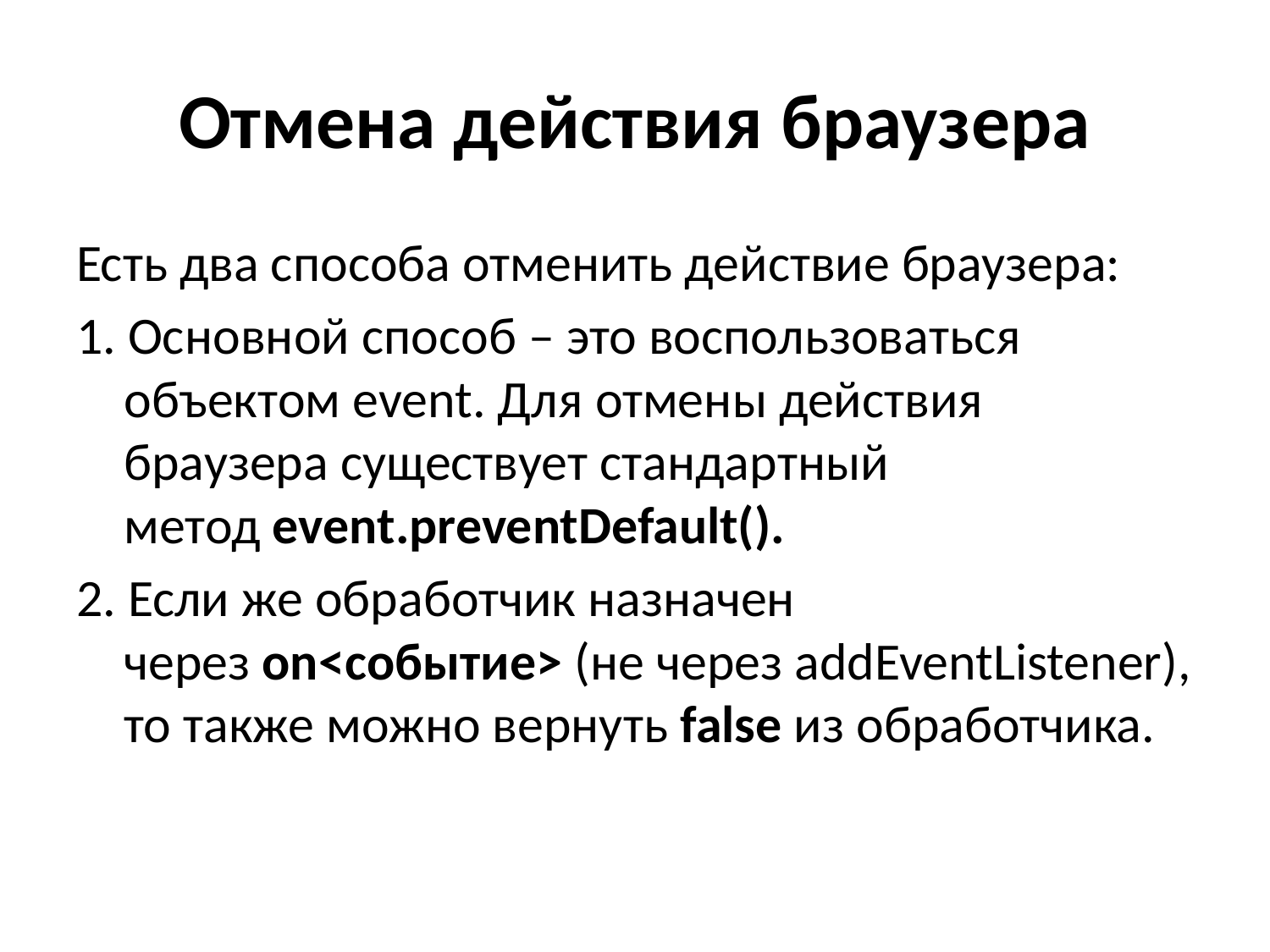

# Отмена действия браузера
Есть два способа отменить действие браузера:
1. Основной способ – это воспользоваться объектом event. Для отмены действия браузера существует стандартный метод event.preventDefault().
2. Если же обработчик назначен через on<событие> (не через addEventListener), то также можно вернуть false из обработчика.